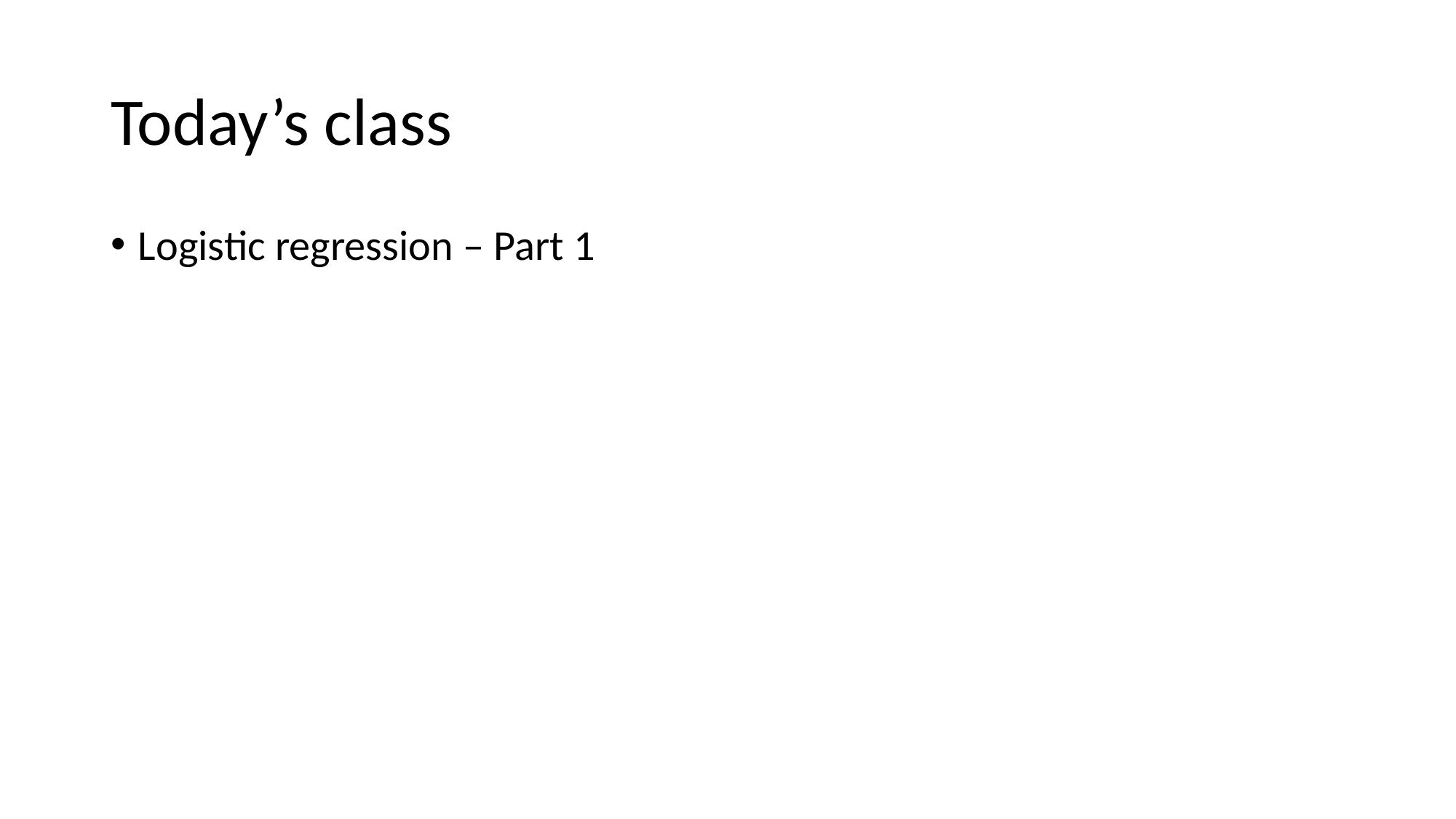

# Today’s class
Logistic regression – Part 1